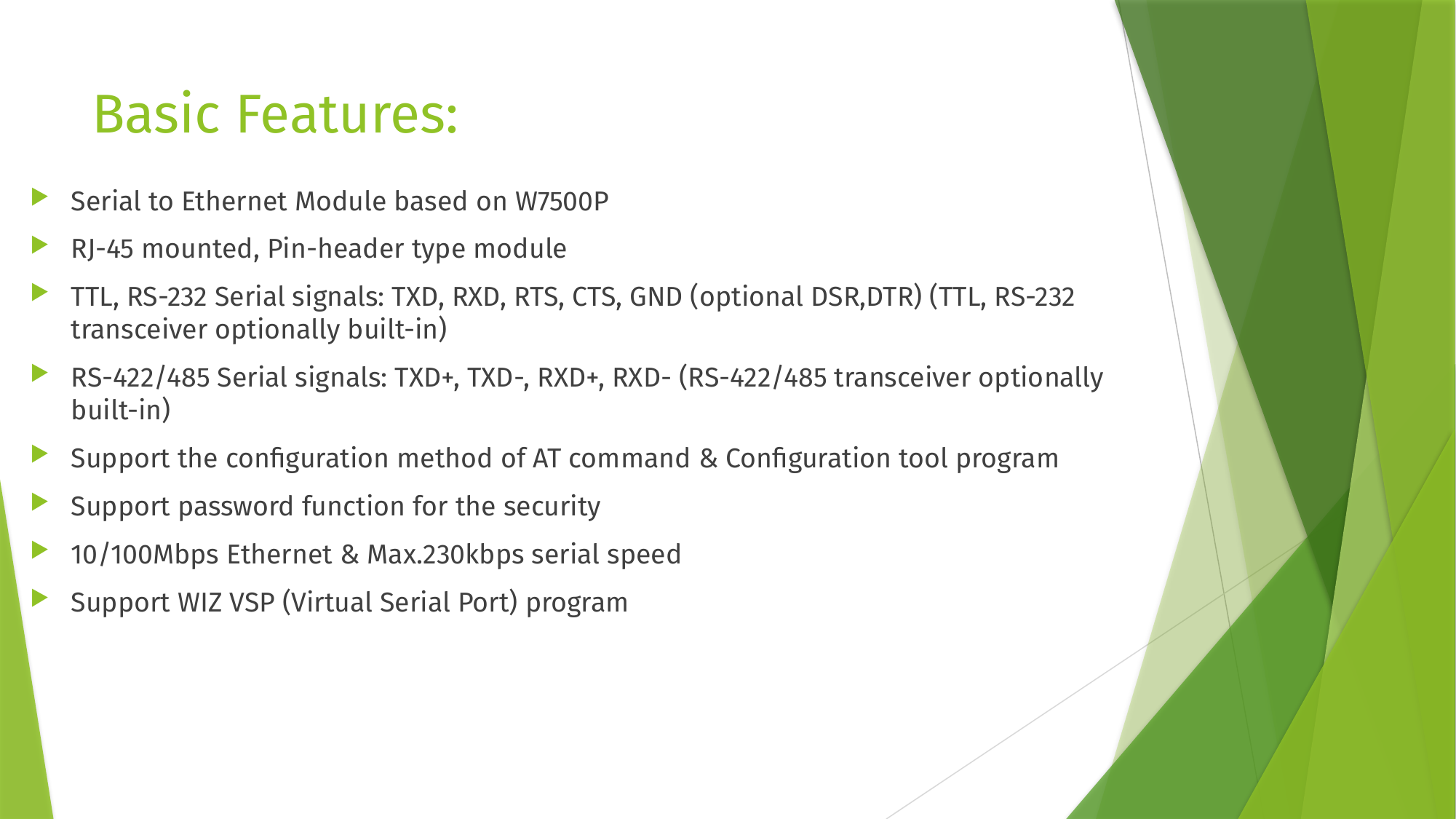

# Basic Features:
Serial to Ethernet Module based on W7500P
RJ-45 mounted, Pin-header type module
TTL, RS-232 Serial signals: TXD, RXD, RTS, CTS, GND (optional DSR,DTR) (TTL, RS-232 transceiver optionally built-in)
RS-422/485 Serial signals: TXD+, TXD-, RXD+, RXD- (RS-422/485 transceiver optionally built-in)
Support the configuration method of AT command & Configuration tool program
Support password function for the security
10/100Mbps Ethernet & Max.230kbps serial speed
Support WIZ VSP (Virtual Serial Port) program